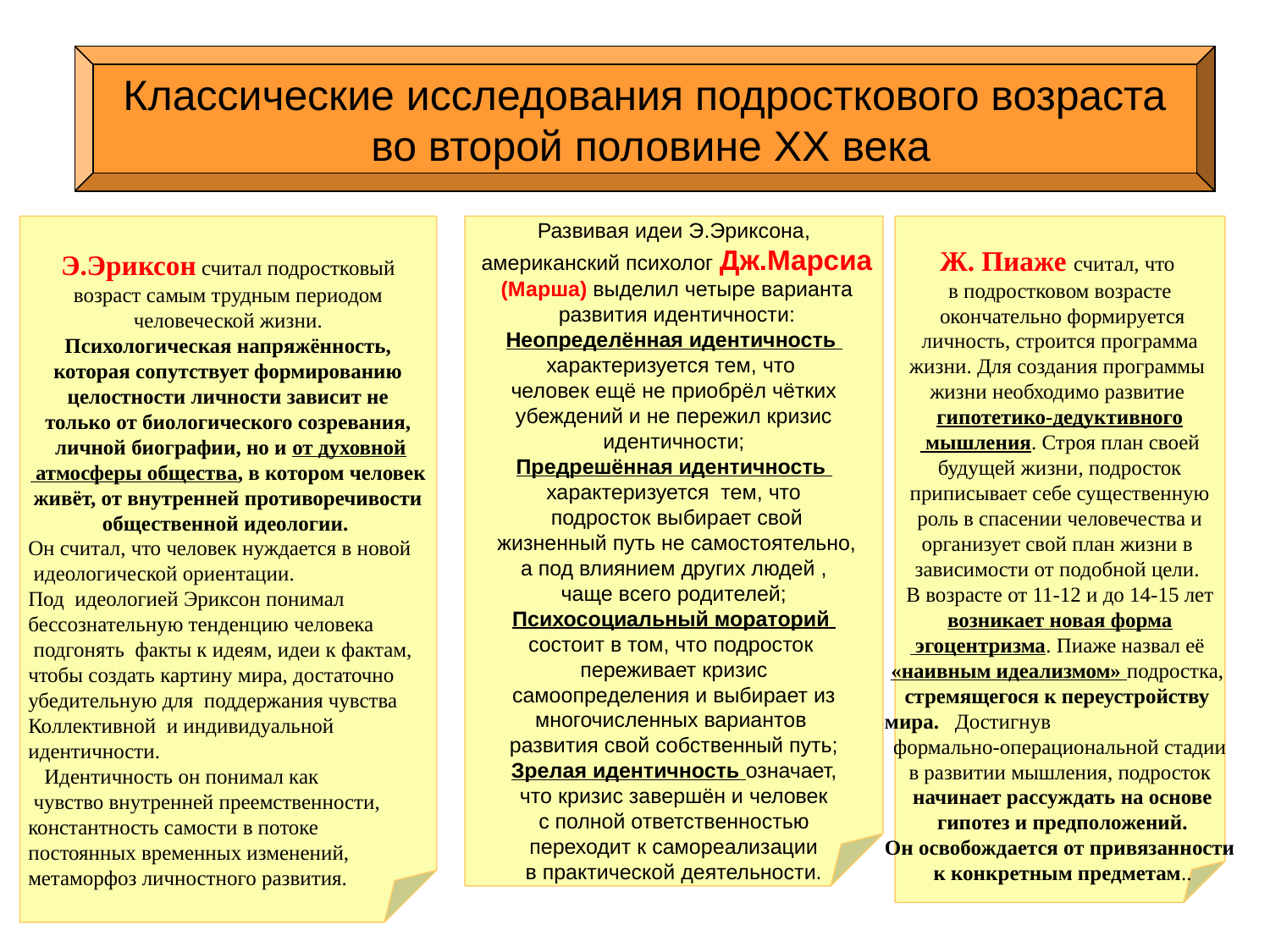

Классические исследования подросткового возраста
 во второй половине XX века

Э.Эриксон считал подростковый
 возраст самым трудным периодом
человеческой жизни.
 Психологическая напряжённость,
которая сопутствует формированию
 целостности личности зависит не
только от биологического созревания,
 личной биографии, но и от духовной
 атмосферы общества, в котором человек
 живёт, от внутренней противоречивости
общественной идеологии.
Он считал, что человек нуждается в новой
 идеологической ориентации.
Под  идеологией Эриксон понимал
бессознательную тенденцию человека
 подгонять  факты к идеям, идеи к фактам,
чтобы создать картину мира, достаточно
убедительную для  поддержания чувства
Коллективной  и индивидуальной
идентичности.
   Идентичность он понимал как
 чувство внутренней преемственности,
константность самости в потоке
постоянных временных изменений,
метаморфоз личностного развития.

Развивая идеи Э.Эриксона,
 американский психолог Дж.Марсиа
 (Марша) выделил четыре варианта
 развития идентичности:
Неопределённая идентичность
характеризуется тем, что
человек ещё не приобрёл чётких
 убеждений и не пережил кризис
идентичности;
Предрешённая идентичность
характеризуется  тем, что
 подросток выбирает свой
 жизненный путь не самостоятельно,
 а под влиянием других людей ,
чаще всего родителей;
Психосоциальный мораторий
состоит в том, что подросток
переживает кризис
 самоопределения и выбирает из
многочисленных вариантов
развития свой собственный путь;
Зрелая идентичность означает,
 что кризис завершён и человек
с полной ответственностью
 переходит к самореализации
в практической деятельности.

Ж. Пиаже считал, что
в подростковом возрасте
 окончательно формируется
 личность, строится программа
жизни. Для создания программы
жизни необходимо развитие
гипотетико-дедуктивного
 мышления. Строя план своей
 будущей жизни, подросток
приписывает себе существенную
 роль в спасении человечества и
организует свой план жизни в
зависимости от подобной цели.
В возрасте от 11-12 и до 14-15 лет
возникает новая форма
 эгоцентризма. Пиаже назвал её
«наивным идеализмом» подростка,
стремящегося к переустройству
мира.   Достигнув
формально-операциональной стадии
в развитии мышления, подросток
 начинает рассуждать на основе
 гипотез и предположений.
Он освобождается от привязанности
 к конкретным предметам..